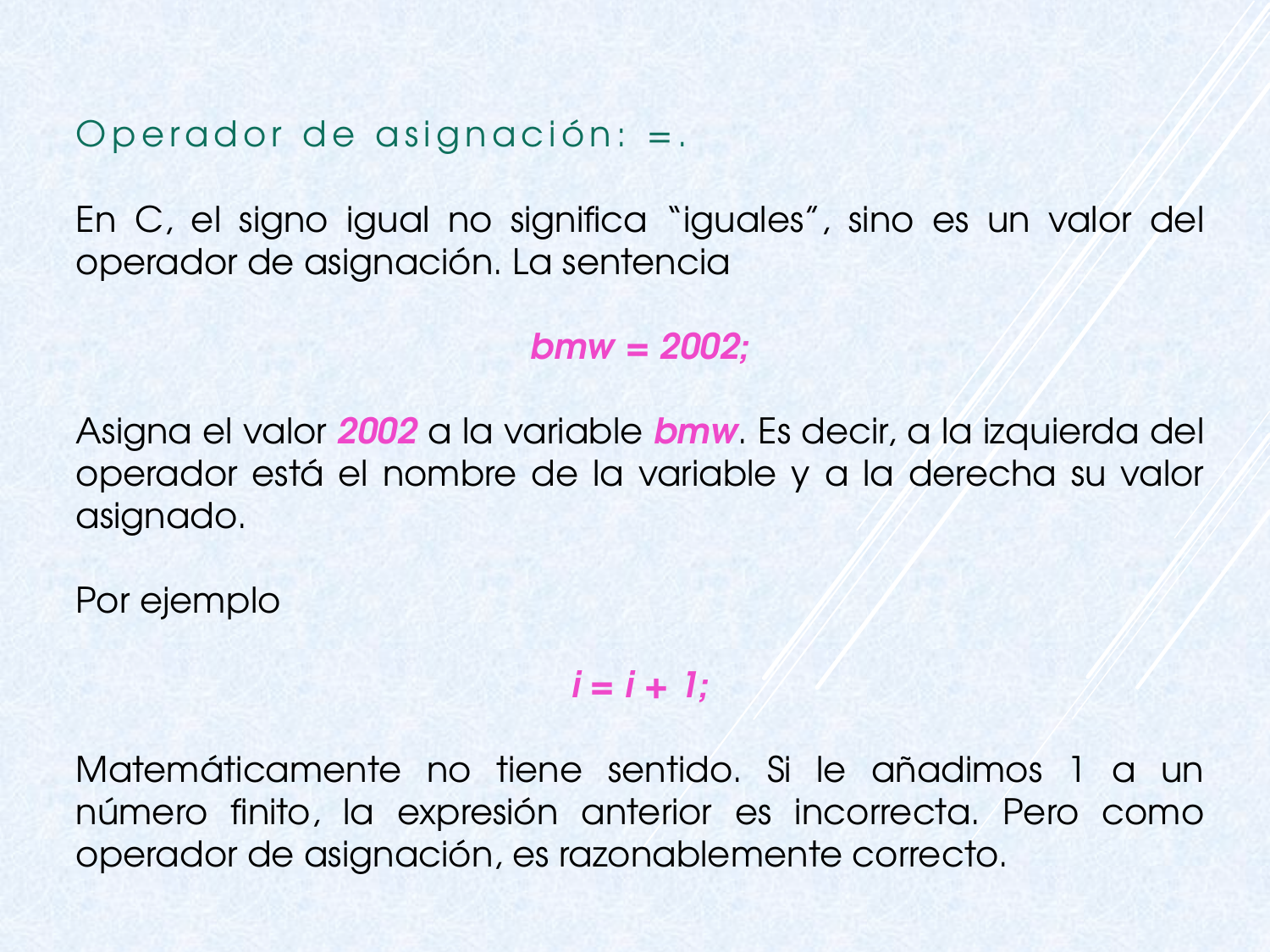

Operador de asignación: =.

En C, el signo igual no significa “iguales”, sino es un valor del operador de asignación. La sentencia

bmw = 2002;

Asigna el valor 2002 a la variable bmw. Es decir, a la izquierda del operador está el nombre de la variable y a la derecha su valor asignado.

Por ejemplo

i = i + 1;

Matemáticamente no tiene sentido. Si le añadimos 1 a un número finito, la expresión anterior es incorrecta. Pero como operador de asignación, es razonablemente correcto.